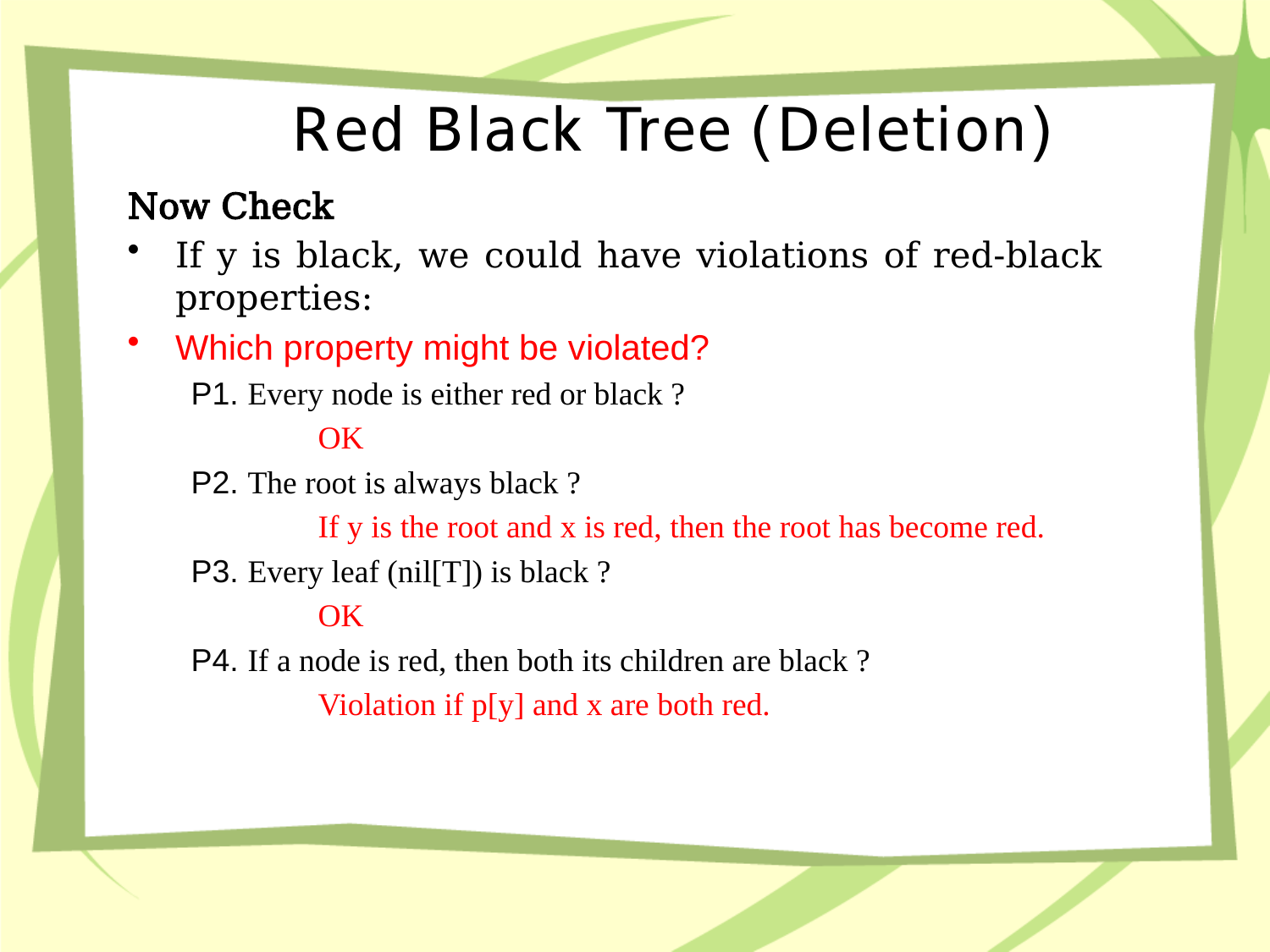

# Red Black Tree (Deletion)
Now Check
If y is black, we could have violations of red-black properties:
Which property might be violated?
P1. Every node is either red or black ?
	OK
P2. The root is always black ?
	If y is the root and x is red, then the root has become red.
P3. Every leaf (nil[T]) is black ?
	OK
P4. If a node is red, then both its children are black ?
	Violation if p[y] and x are both red.